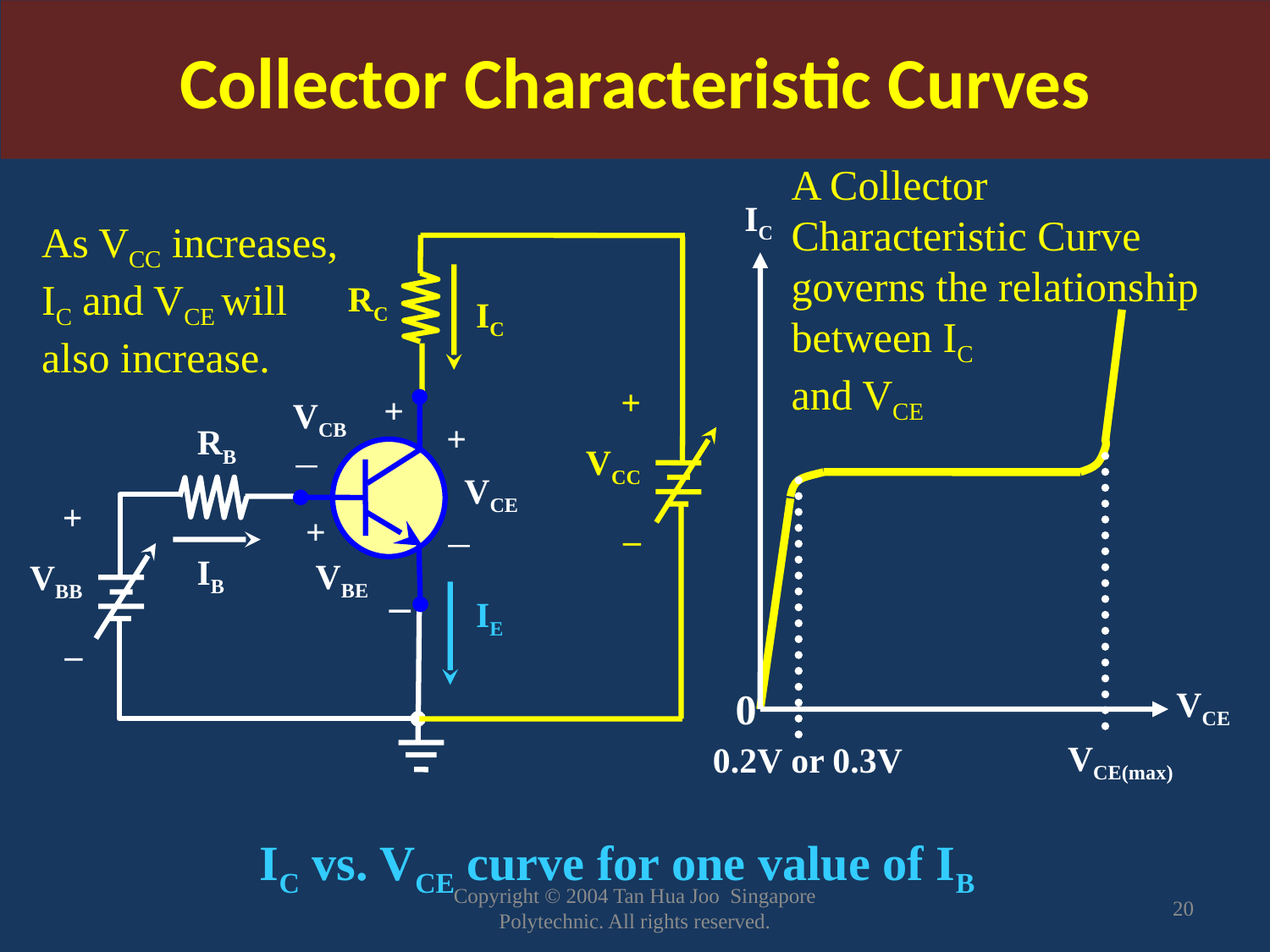

Collector Characteristic Curves
A Collector Characteristic Curve governs the relationship between IC
and VCE
IC

0
VCE

0.2V or 0.3V
VCE(max)
As VCC increases, IC and VCE will also increase.

IC

RC

+
VCC
_
VCB
+
_

RB
+
VCE
_

+
VBB
_

+
VBE
_

IB

IE

IC vs. VCE curve for one value of IB
Copyright © 2004 Tan Hua Joo  Singapore Polytechnic. All rights reserved.
20